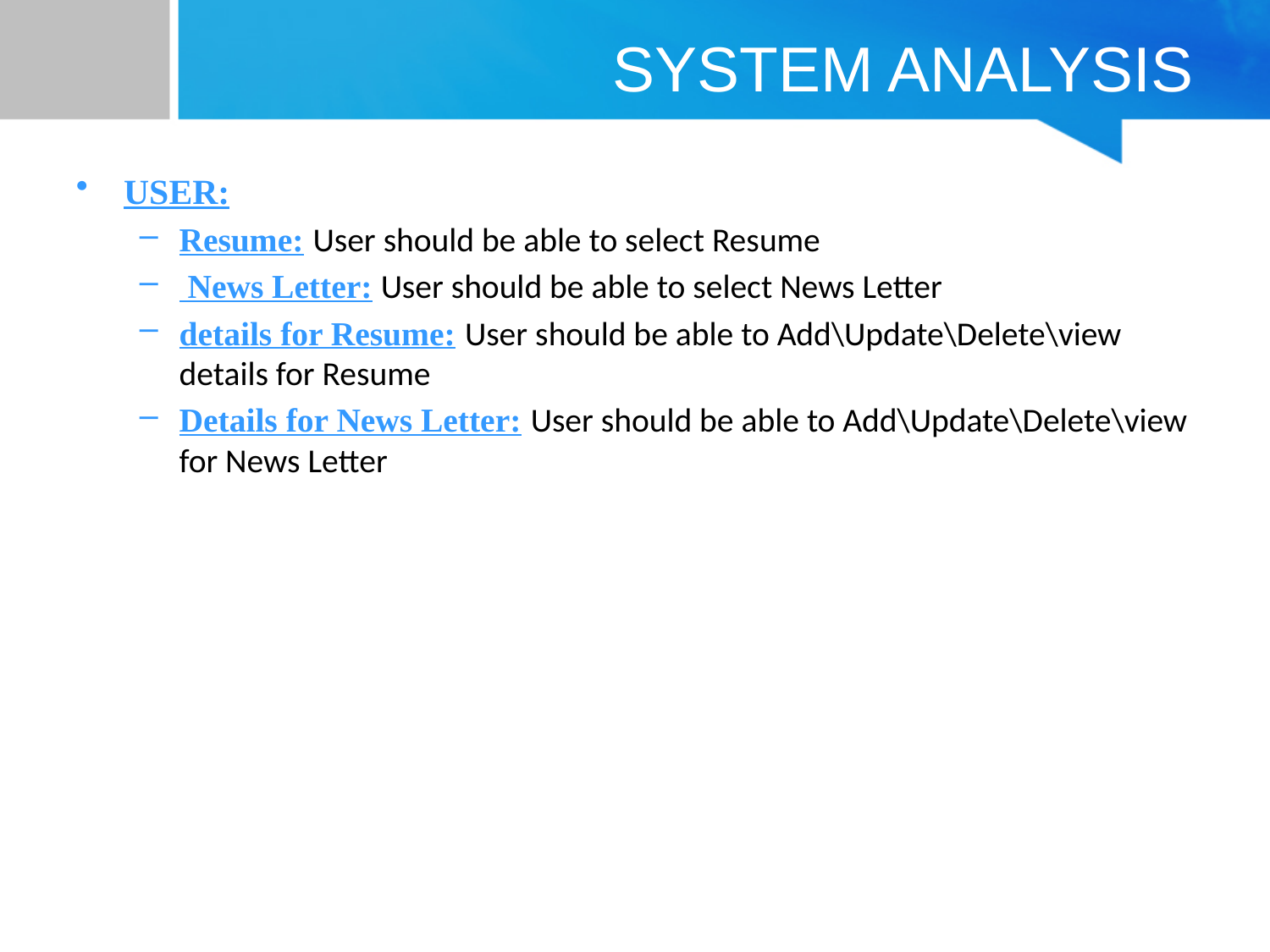

# SYSTEM ANALYSIS
USER:
Resume: User should be able to select Resume
 News Letter: User should be able to select News Letter
details for Resume: User should be able to Add\Update\Delete\view details for Resume
Details for News Letter: User should be able to Add\Update\Delete\view for News Letter